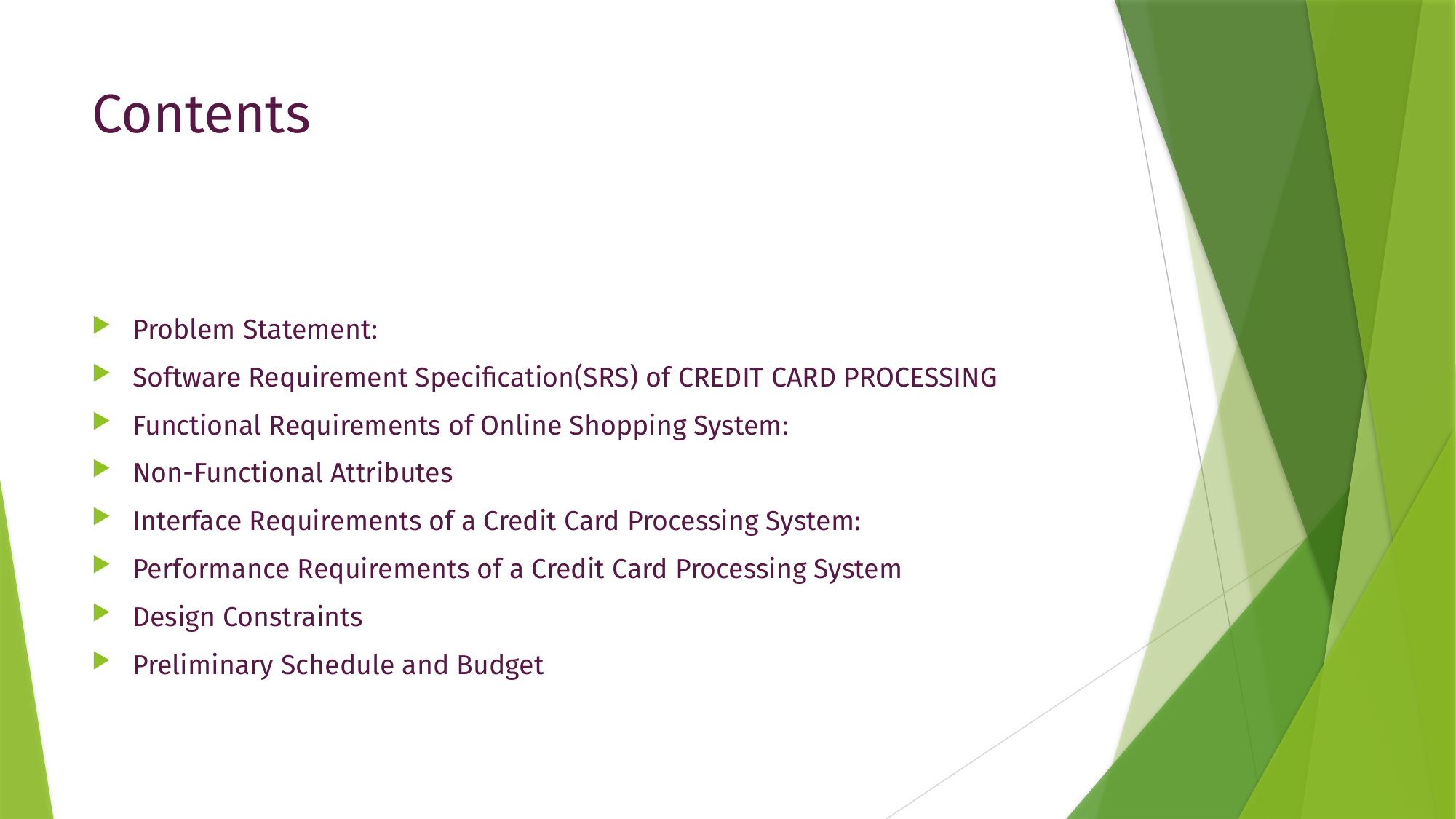

# Contents

Problem Statement:
Software Requirement Specification(SRS) of CREDIT CARD PROCESSING
Functional Requirements of Online Shopping System:
Non-Functional Attributes
Interface Requirements of a Credit Card Processing System:
Performance Requirements of a Credit Card Processing System
Design Constraints
Preliminary Schedule and Budget